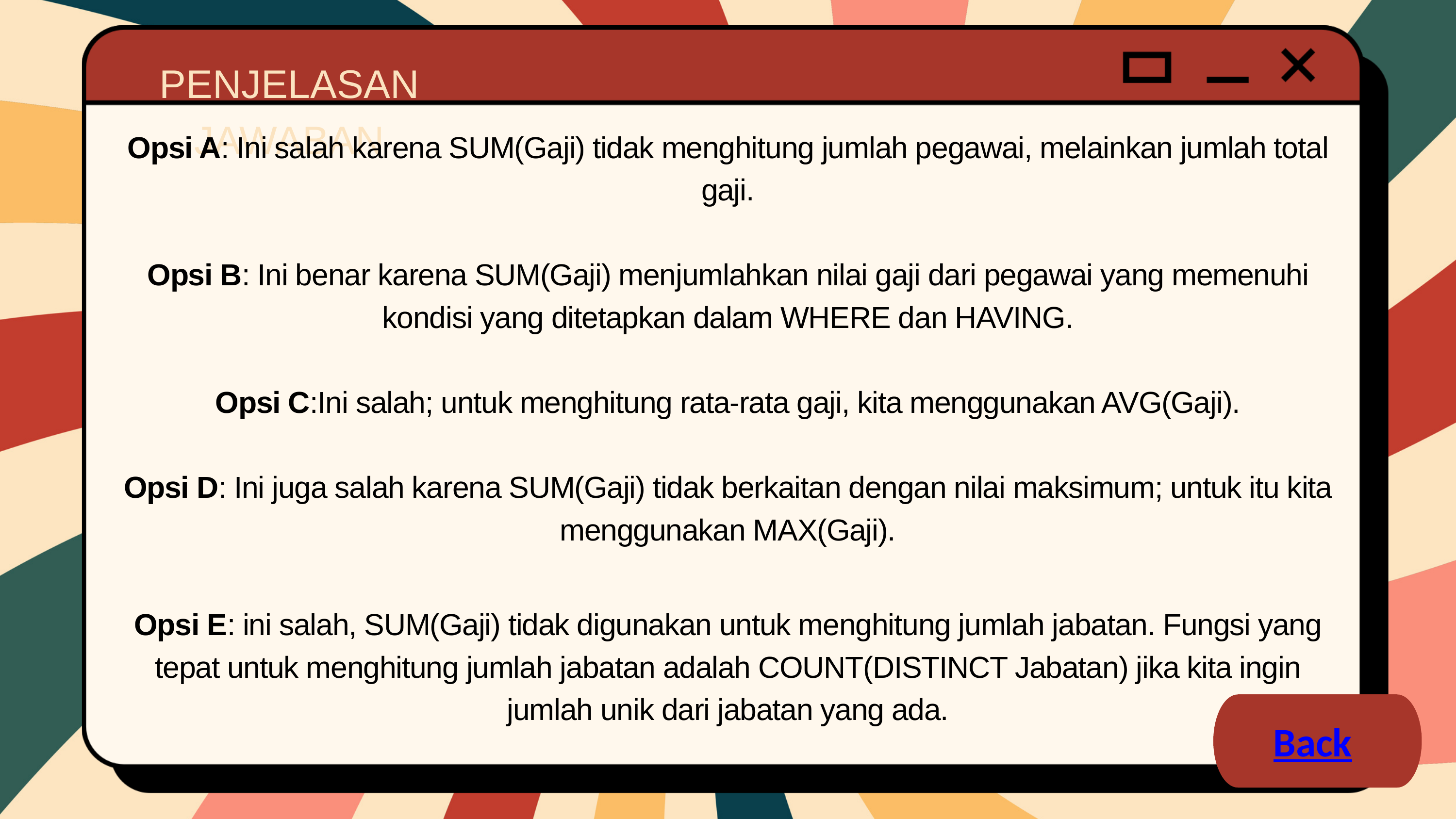

PENJELASAN JAWABAN
Opsi A: Ini salah karena SUM(Gaji) tidak menghitung jumlah pegawai, melainkan jumlah total gaji.

Opsi B: Ini benar karena SUM(Gaji) menjumlahkan nilai gaji dari pegawai yang memenuhi kondisi yang ditetapkan dalam WHERE dan HAVING.

Opsi C:Ini salah; untuk menghitung rata-rata gaji, kita menggunakan AVG(Gaji).

Opsi D: Ini juga salah karena SUM(Gaji) tidak berkaitan dengan nilai maksimum; untuk itu kita menggunakan MAX(Gaji).

Opsi E: ini salah, SUM(Gaji) tidak digunakan untuk menghitung jumlah jabatan. Fungsi yang tepat untuk menghitung jumlah jabatan adalah COUNT(DISTINCT Jabatan) jika kita ingin jumlah unik dari jabatan yang ada.

Back